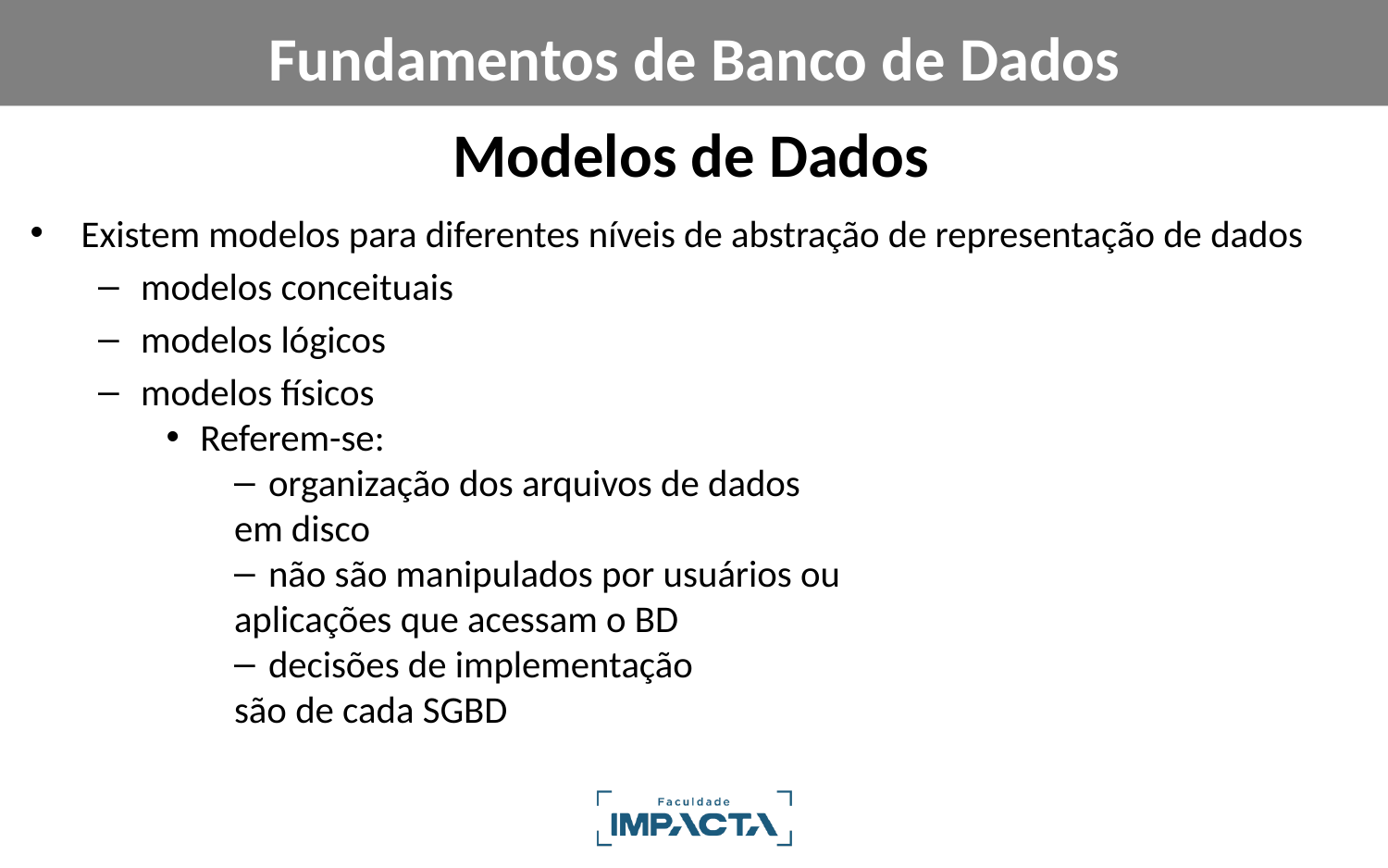

Fundamentos de Banco de Dados
# Modelos de Dados
Existem modelos para diferentes níveis de abstração de representação de dados
modelos conceituais
modelos lógicos
modelos físicos
Referem-se:
organização dos arquivos de dados
em disco
não são manipulados por usuários ou
aplicações que acessam o BD
decisões de implementação
são de cada SGBD